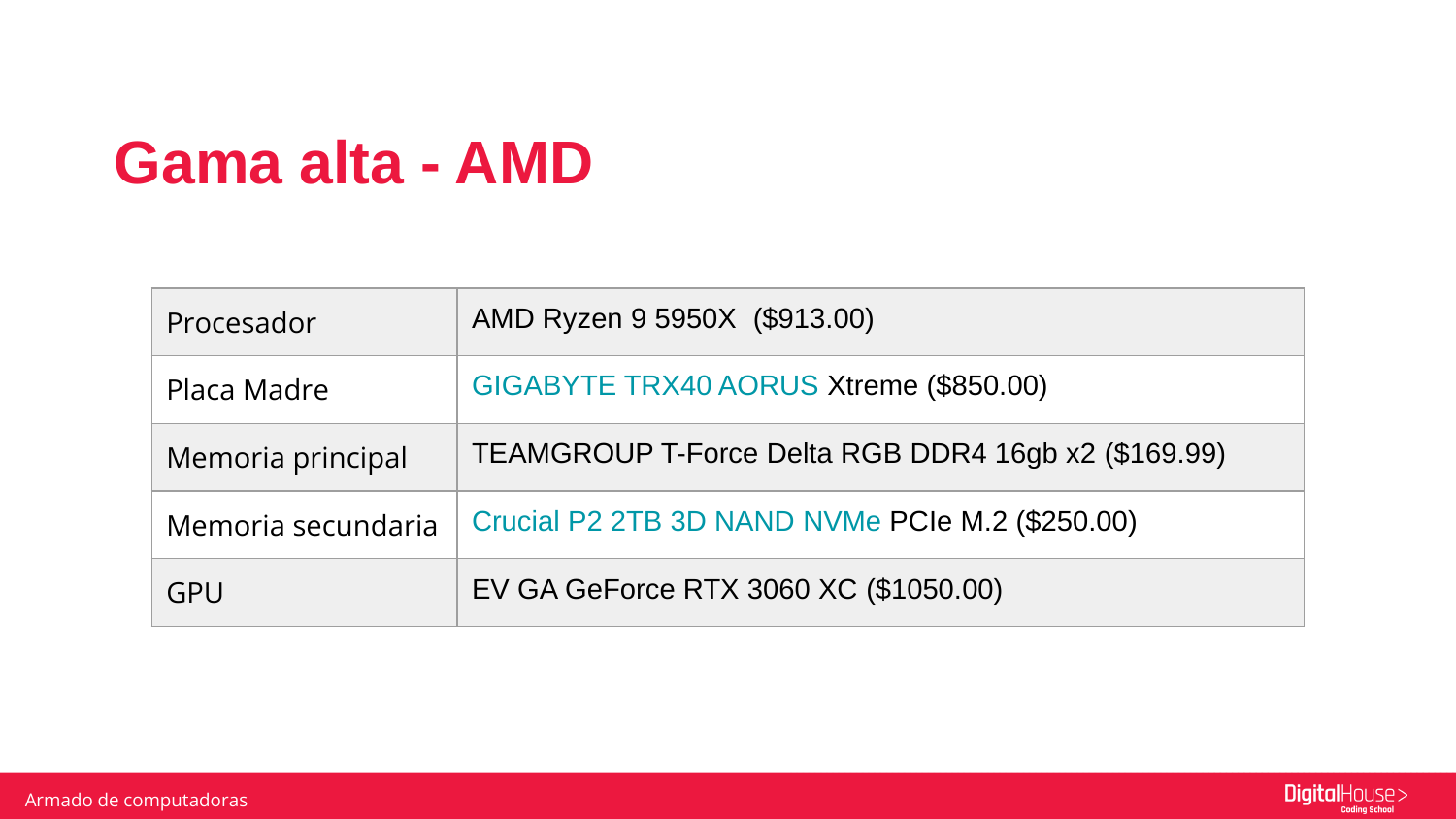

Gama alta - AMD

| Procesador | AMD Ryzen 9 5950X  ($913.00) |
| --- | --- |
| Placa Madre | GIGABYTE TRX40 AORUS Xtreme ($850.00) |
| Memoria principal | TEAMGROUP T-Force Delta RGB DDR4 16gb x2 ($169.99) |
| Memoria secundaria | Crucial P2 2TB 3D NAND NVMe PCIe M.2 ($250.00) |
| GPU | EV GA GeForce RTX 3060 XC ($1050.00) |